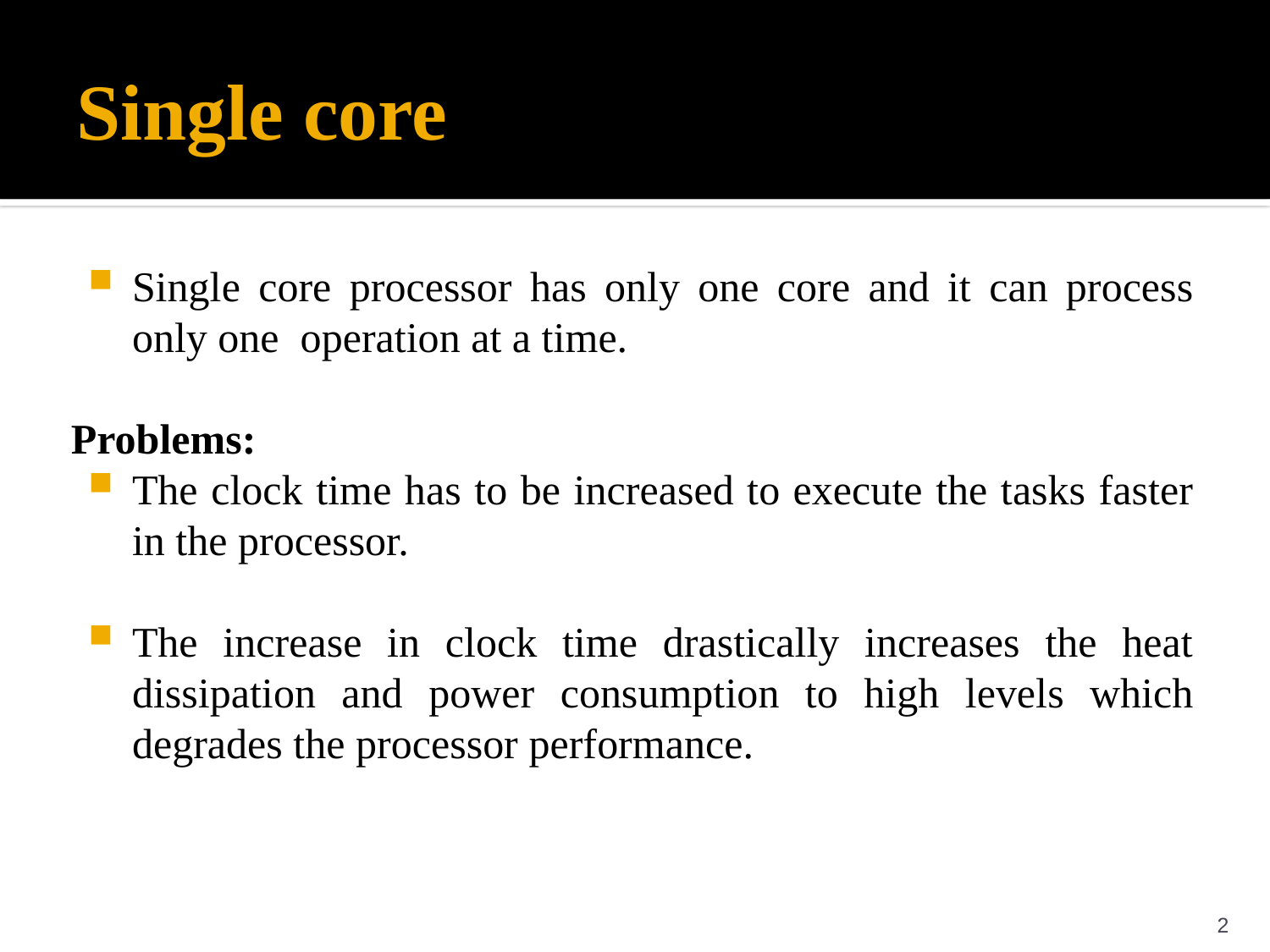

# Single core
Single core processor has only one core and it can process only one  operation at a time.

Problems:
The clock time has to be increased to execute the tasks faster in the processor.

The increase in clock time drastically increases the heat dissipation and power consumption to high levels which degrades the processor performance.
2